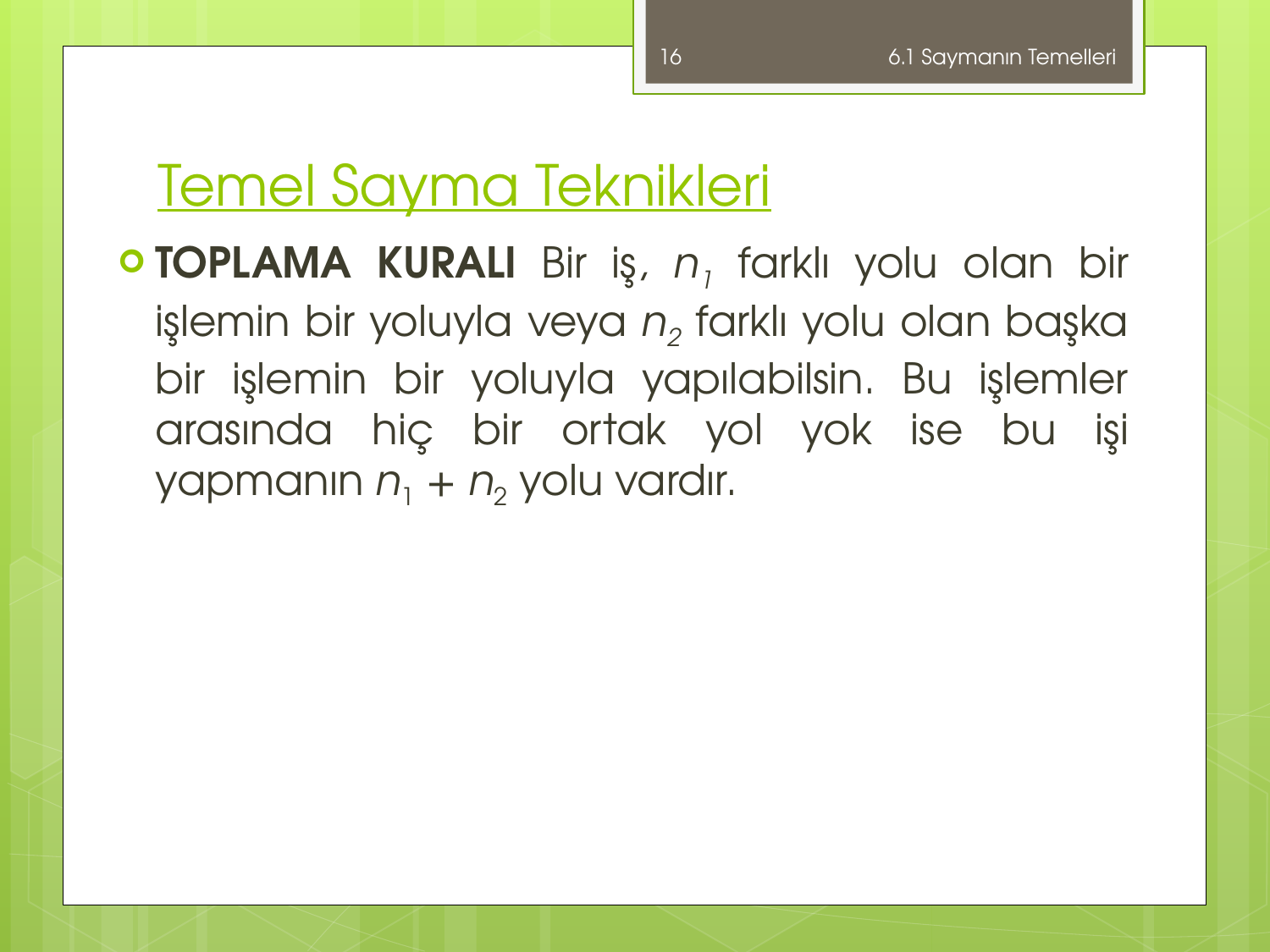

16
6.1 Saymanın Temelleri
# Temel Sayma Teknikleri
TOPLAMA KURALI Bir iş, n1 farklı yolu olan bir işlemin bir yoluyla veya n2 farklı yolu olan başka bir işlemin bir yoluyla yapılabilsin. Bu işlemler arasında hiç bir ortak yol yok ise bu işi yapmanın n1 + n2 yolu vardır.